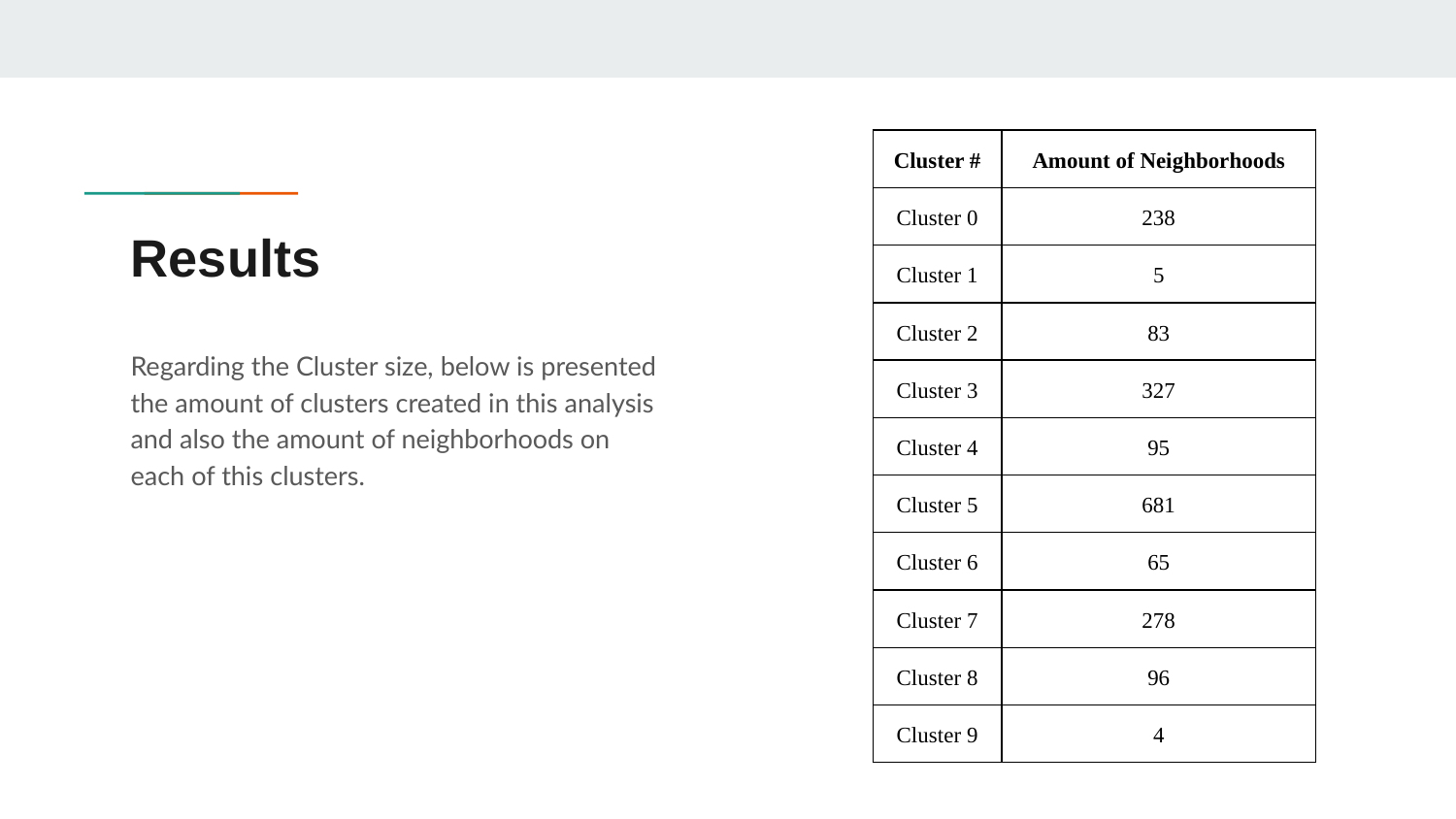

| Cluster # | Amount of Neighborhoods |
| --- | --- |
| Cluster 0 | 238 |
| Cluster 1 | 5 |
| Cluster 2 | 83 |
| Cluster 3 | 327 |
| Cluster 4 | 95 |
| Cluster 5 | 681 |
| Cluster 6 | 65 |
| Cluster 7 | 278 |
| Cluster 8 | 96 |
| Cluster 9 | 4 |

# Results
Regarding the Cluster size, below is presented the amount of clusters created in this analysis and also the amount of neighborhoods on each of this clusters.